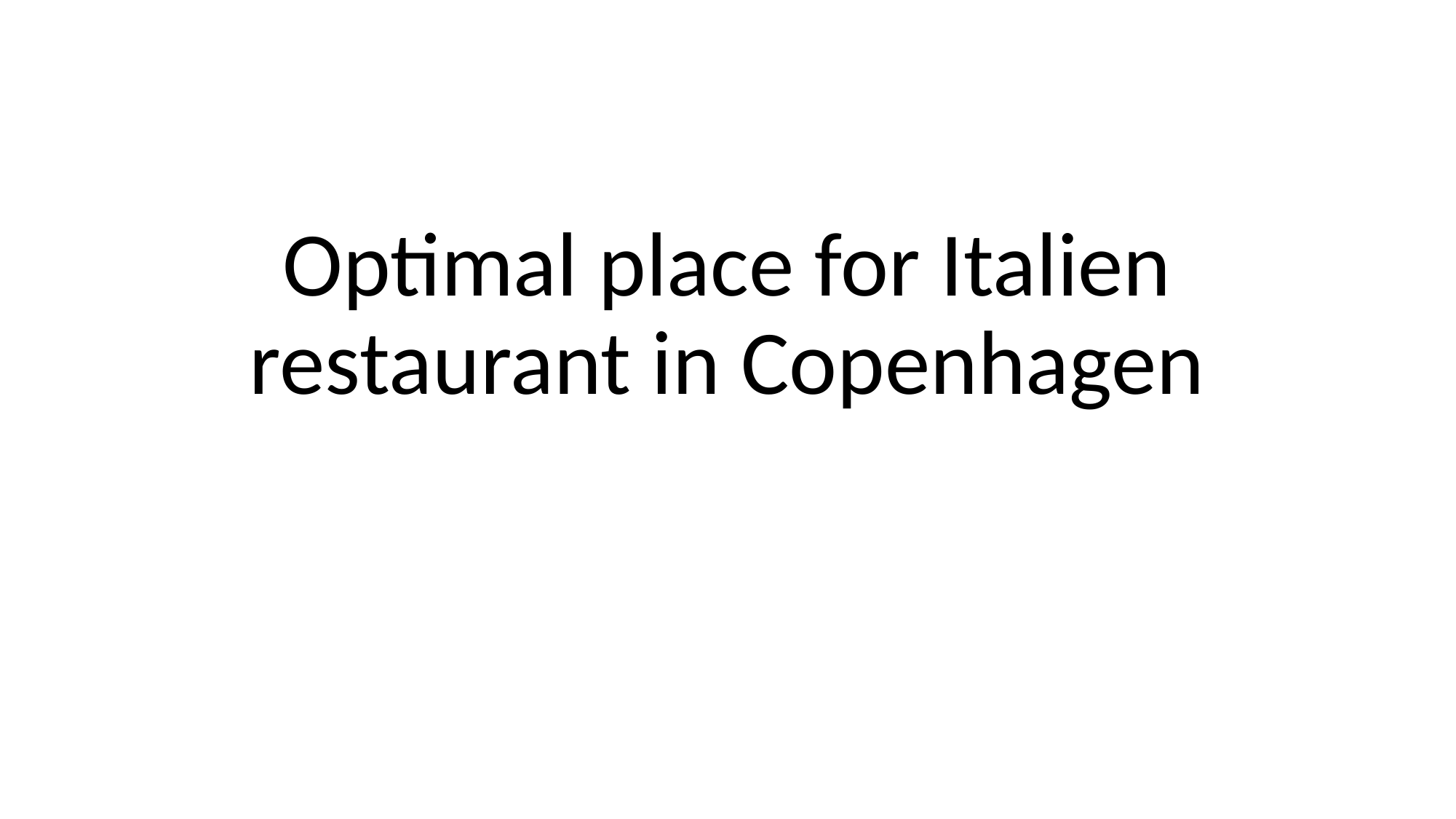

# Optimal place for Italien restaurant in Copenhagen